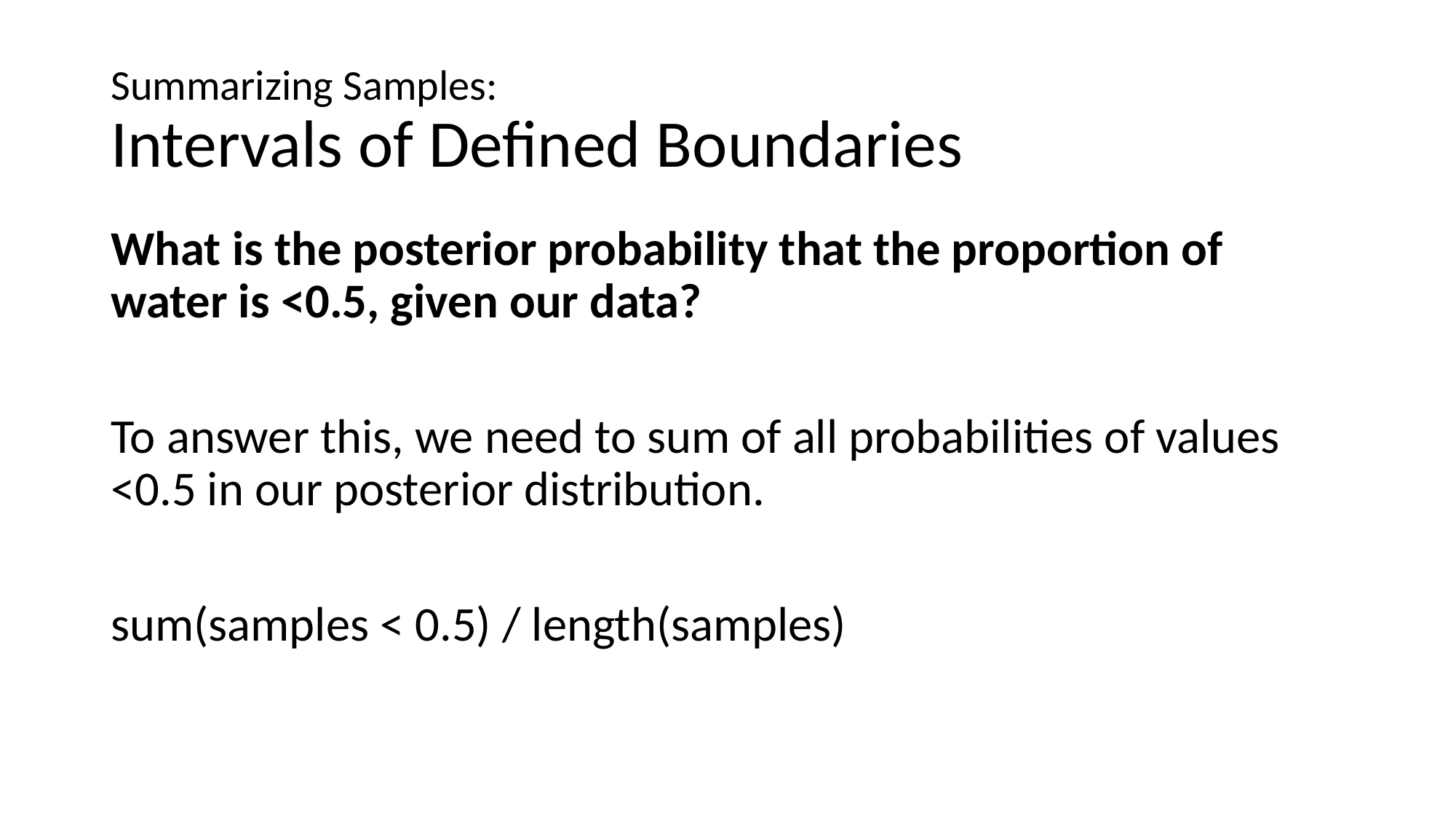

# Summarizing Samples: Intervals of Defined Boundaries
What is the posterior probability that the proportion of water is <0.5, given our data?

To answer this, we need to sum of all probabilities of values <0.5 in our posterior distribution.

sum(samples < 0.5) / length(samples)